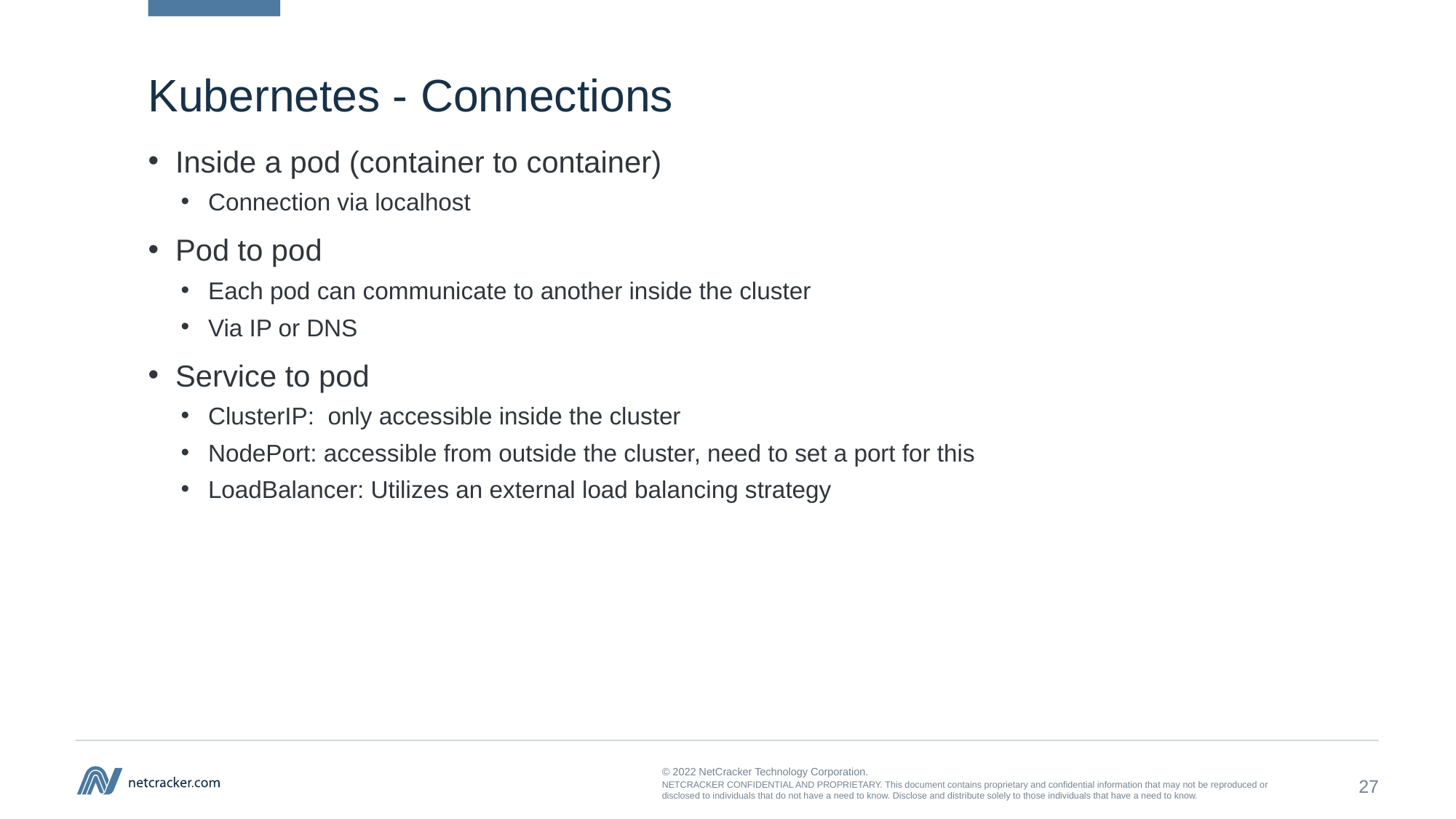

# Kubernetes - Connections
Inside a pod (container to container)
Connection via localhost
Pod to pod
Each pod can communicate to another inside the cluster
Via IP or DNS
Service to pod
ClusterIP:  only accessible inside the cluster
NodePort: accessible from outside the cluster, need to set a port for this
LoadBalancer: Utilizes an external load balancing strategy